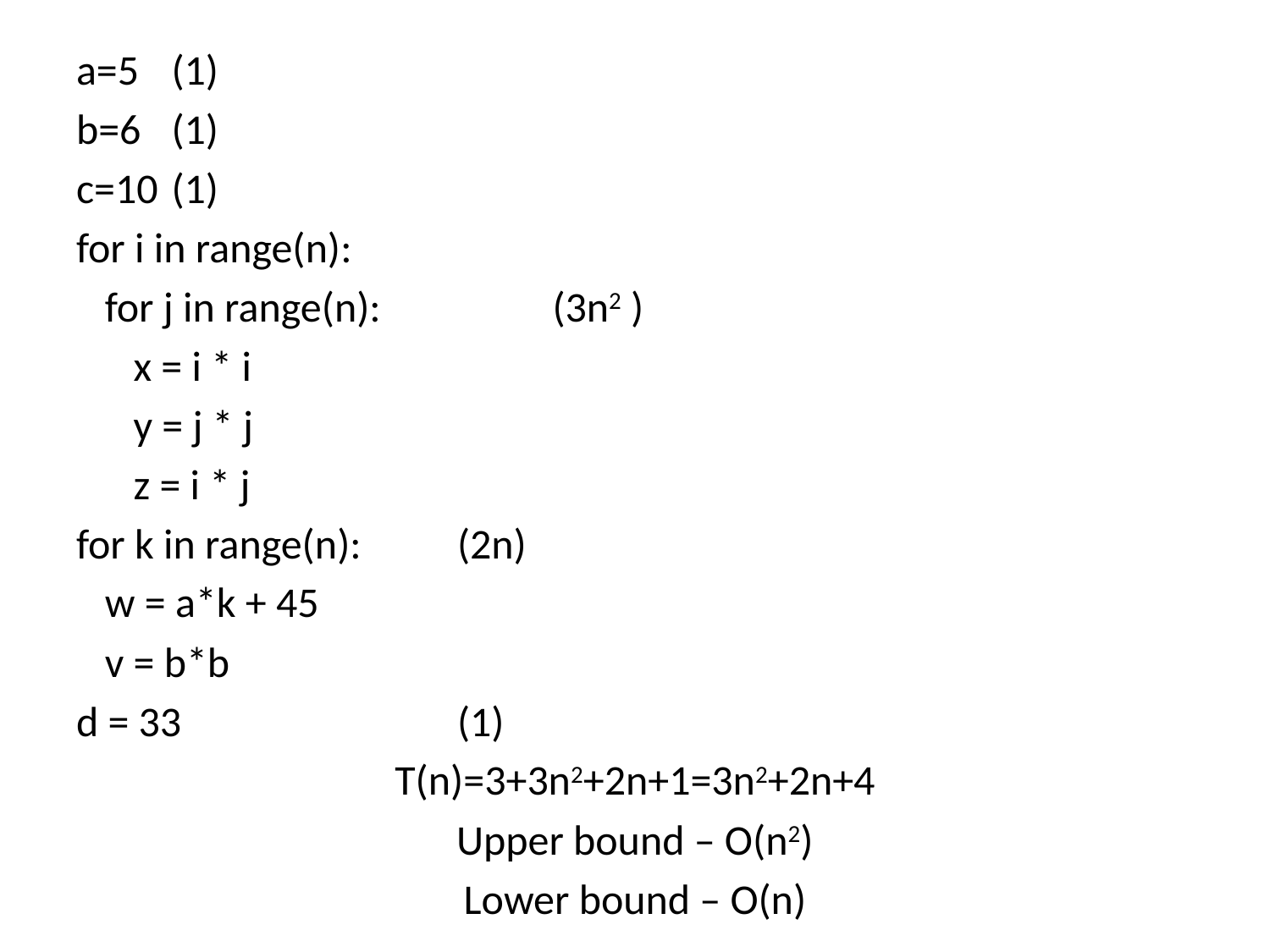

a=5	(1)
b=6	(1)
c=10	(1)
for i in range(n):
   for j in range(n):		(3n2 )
      x = i * i
      y = j * j
      z = i * j
for k in range(n):        	(2n)
   w = a*k + 45
   v = b*b
d = 33			(1)
T(n)=3+3n2+2n+1=3n2+2n+4
Upper bound – O(n2)
Lower bound – O(n)